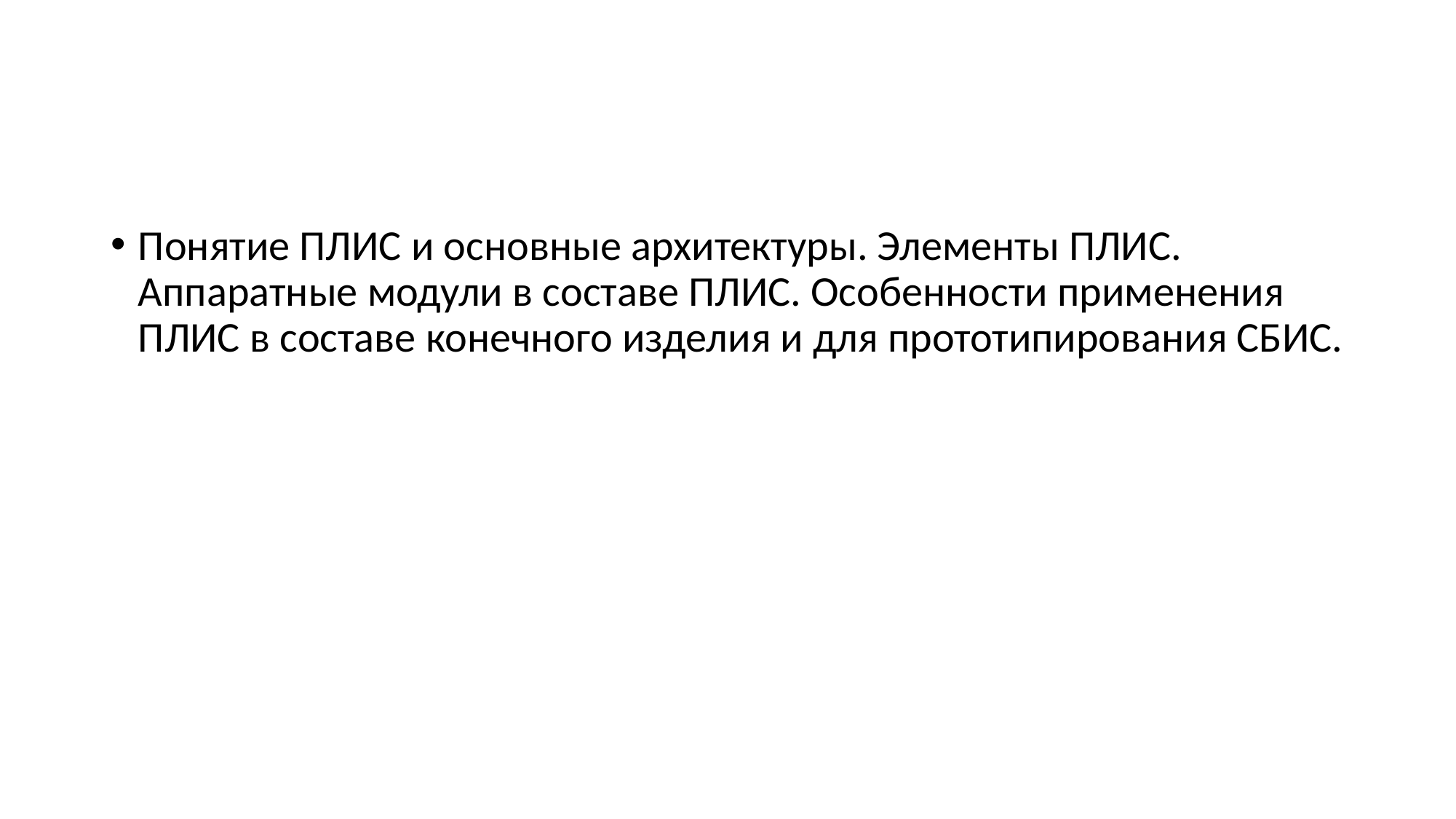

#
Понятие ПЛИС и основные архитектуры. Элементы ПЛИС. Аппаратные модули в составе ПЛИС. Особенности применения ПЛИС в составе конечного изделия и для прототипирования СБИС.